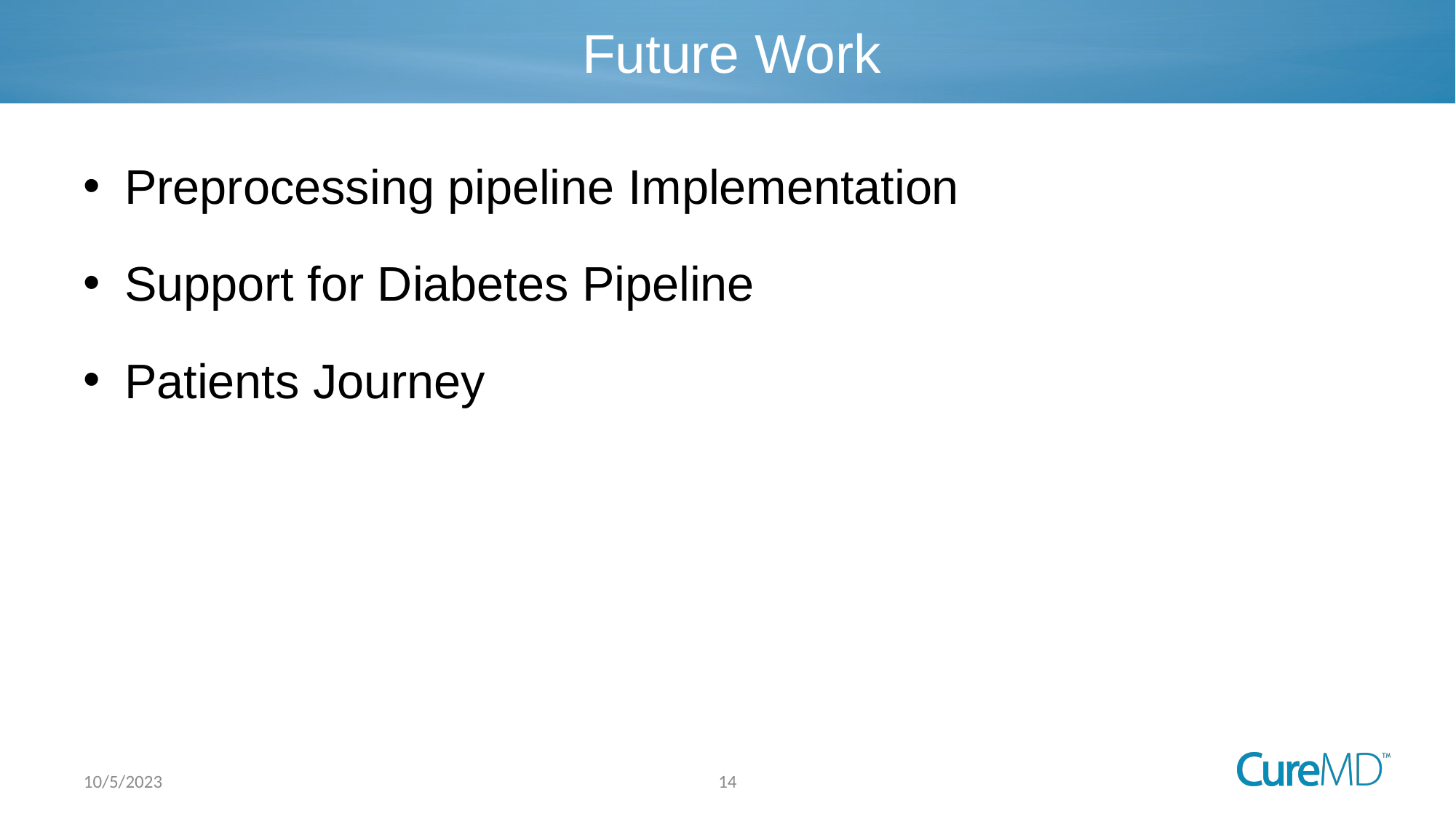

# Future Work
Preprocessing pipeline Implementation
Support for Diabetes Pipeline
Patients Journey

14
10/5/2023